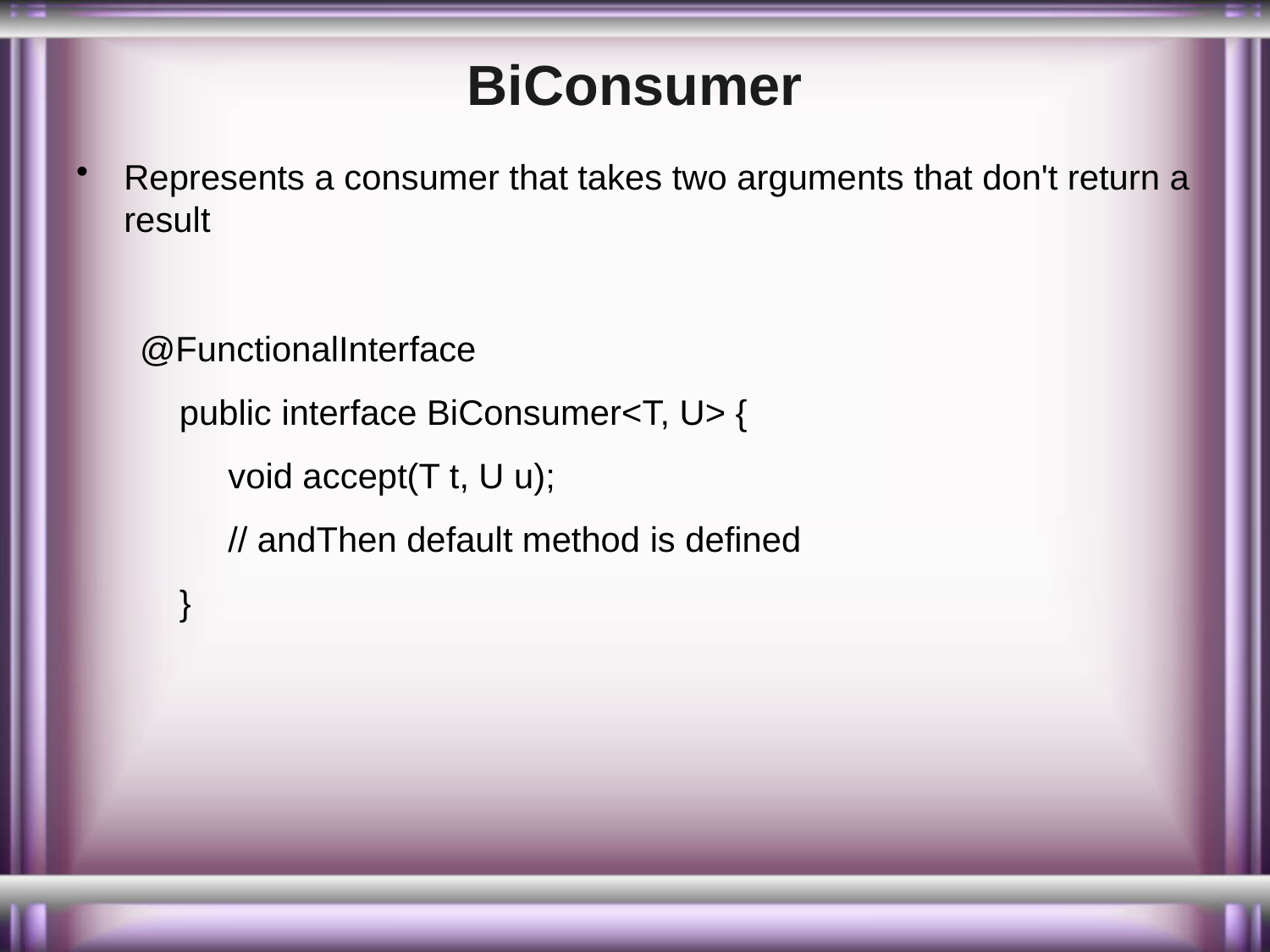

# BiConsumer
Represents a consumer that takes two arguments that don't return a result

@FunctionalInterface
public interface BiConsumer<T, U> {
     void accept(T t, U u);
     // andThen default method is defined
}